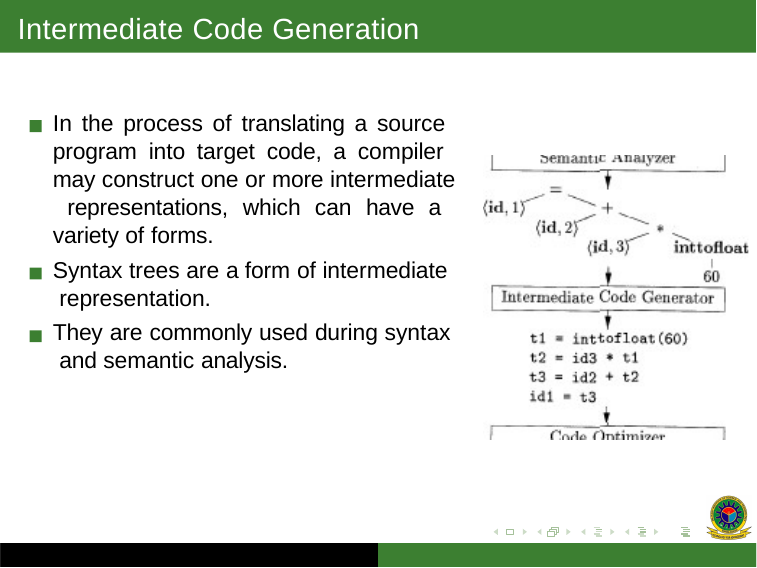

# Intermediate Code Generation
In the process of translating a source  program into target code, a compiler  may construct one or more intermediate  representations, which can have a  variety of forms.
Syntax trees are a form of intermediate  representation.
They are commonly used during syntax  and semantic analysis.